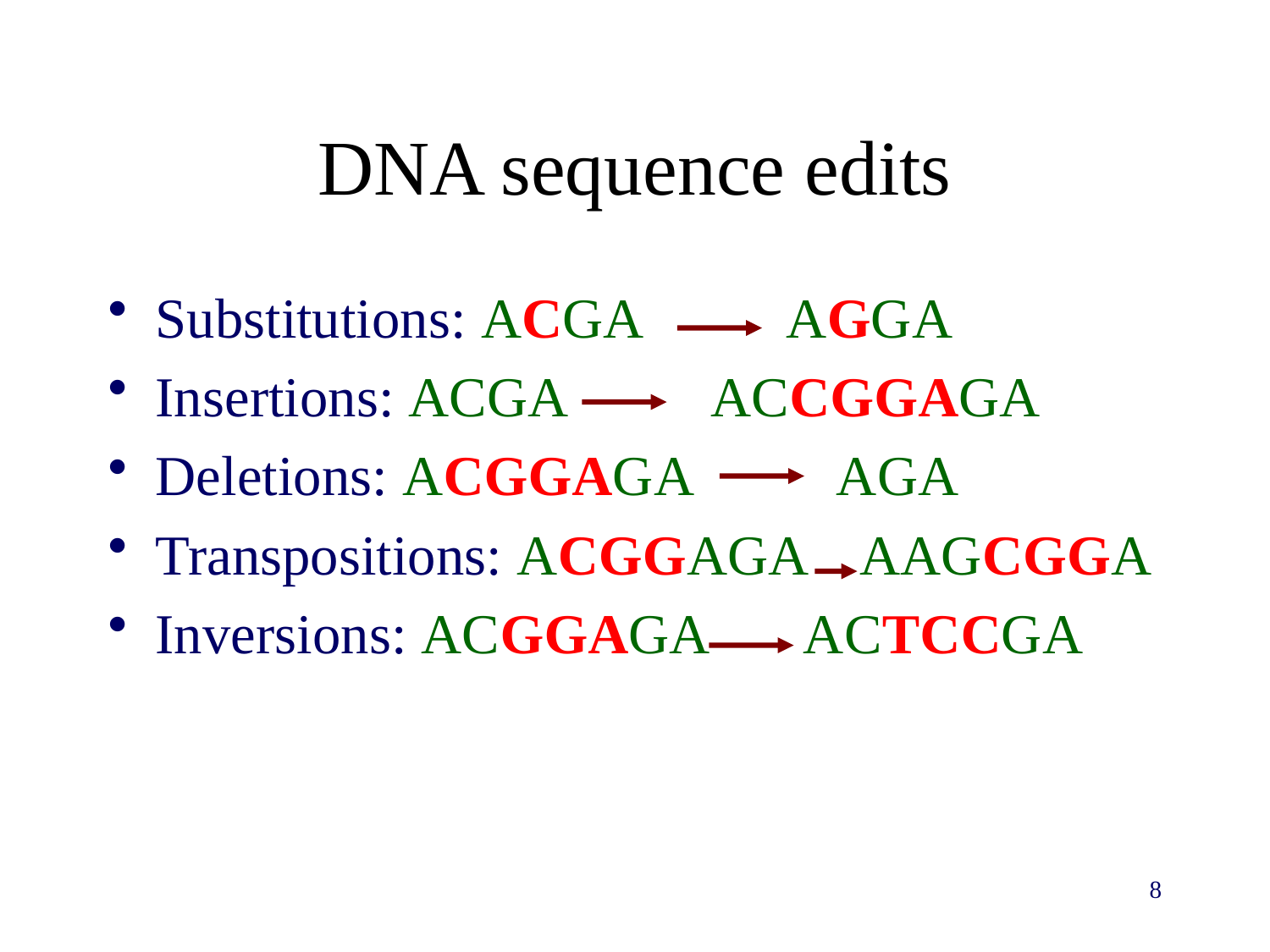

# DNA sequence edits
Substitutions: ACGA          AGGA
Insertions: ACGA          ACCGGAGA
Deletions: ACGGAGA          AGA
Transpositions: ACGGAGA    AAGCGGA
Inversions: ACGGAGA       ACTCCGA

8